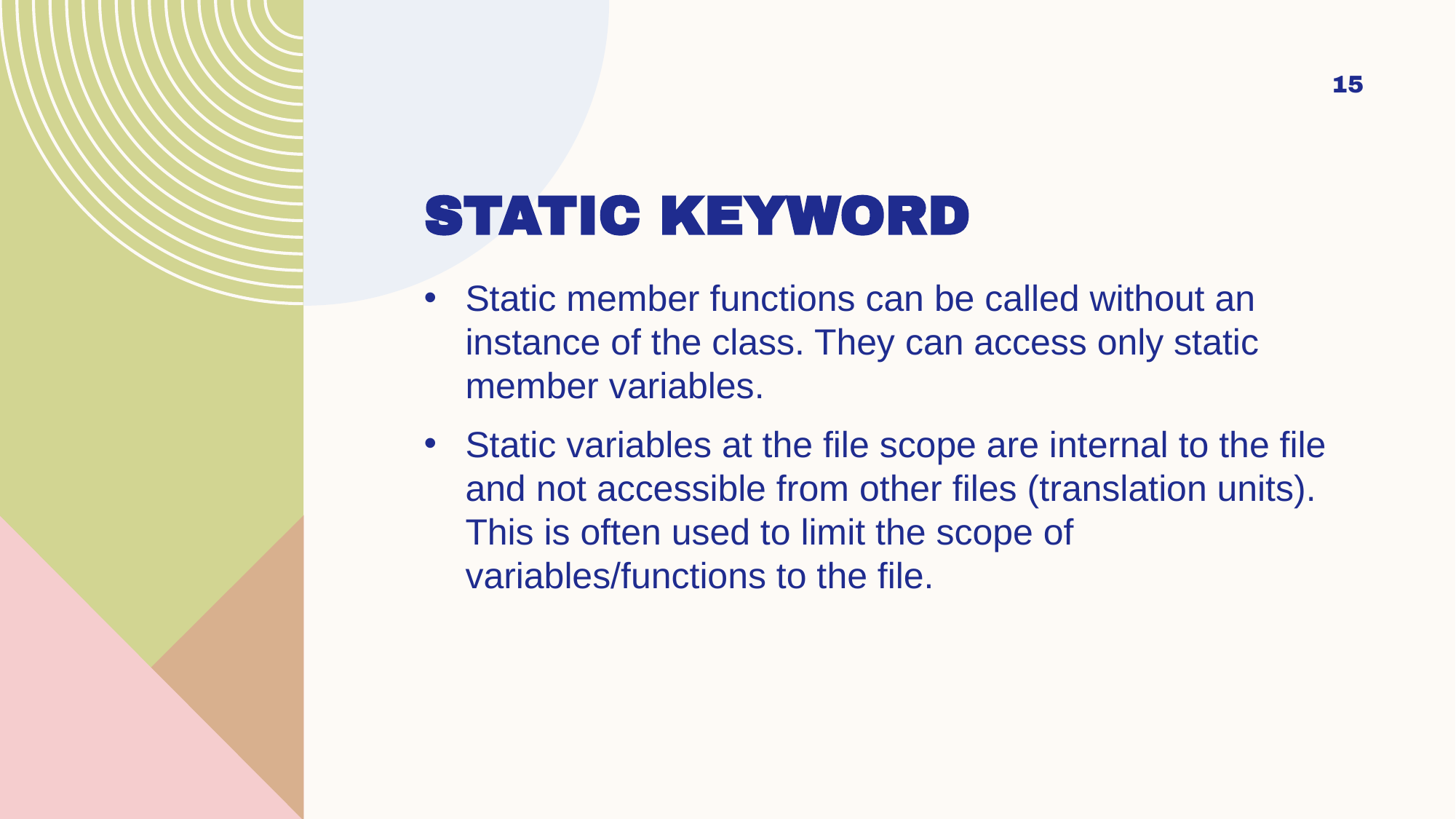

15
# static keyword
Static member functions can be called without an instance of the class. They can access only static member variables.
Static variables at the file scope are internal to the file and not accessible from other files (translation units). This is often used to limit the scope of variables/functions to the file.